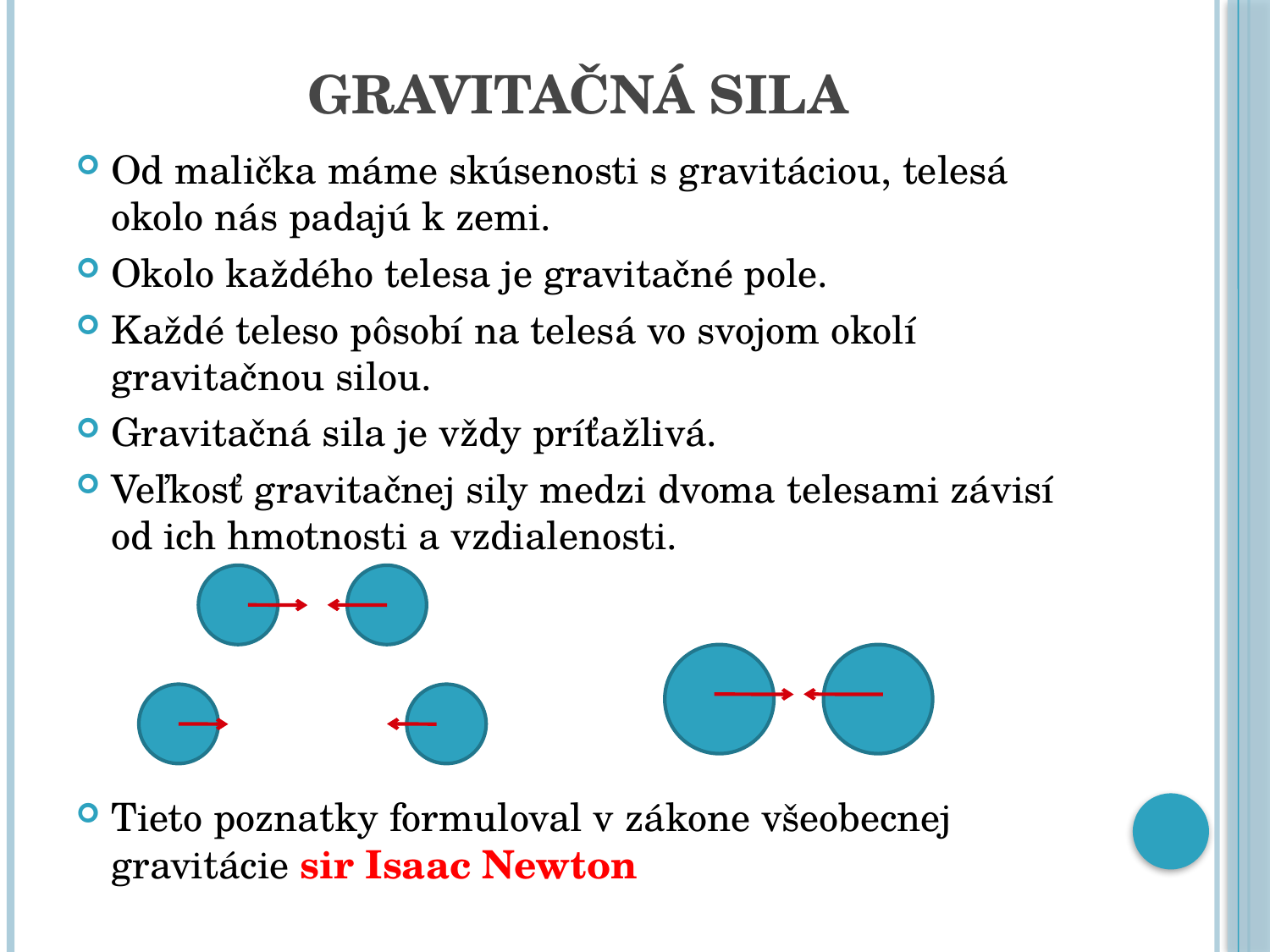

# Gravitačná sila
Od malička máme skúsenosti s gravitáciou, telesá okolo nás padajú k zemi.
Okolo každého telesa je gravitačné pole.
Každé teleso pôsobí na telesá vo svojom okolí gravitačnou silou.
Gravitačná sila je vždy príťažlivá.
Veľkosť gravitačnej sily medzi dvoma telesami závisí od ich hmotnosti a vzdialenosti.

Tieto poznatky formuloval v zákone všeobecnej gravitácie sir Isaac Newton